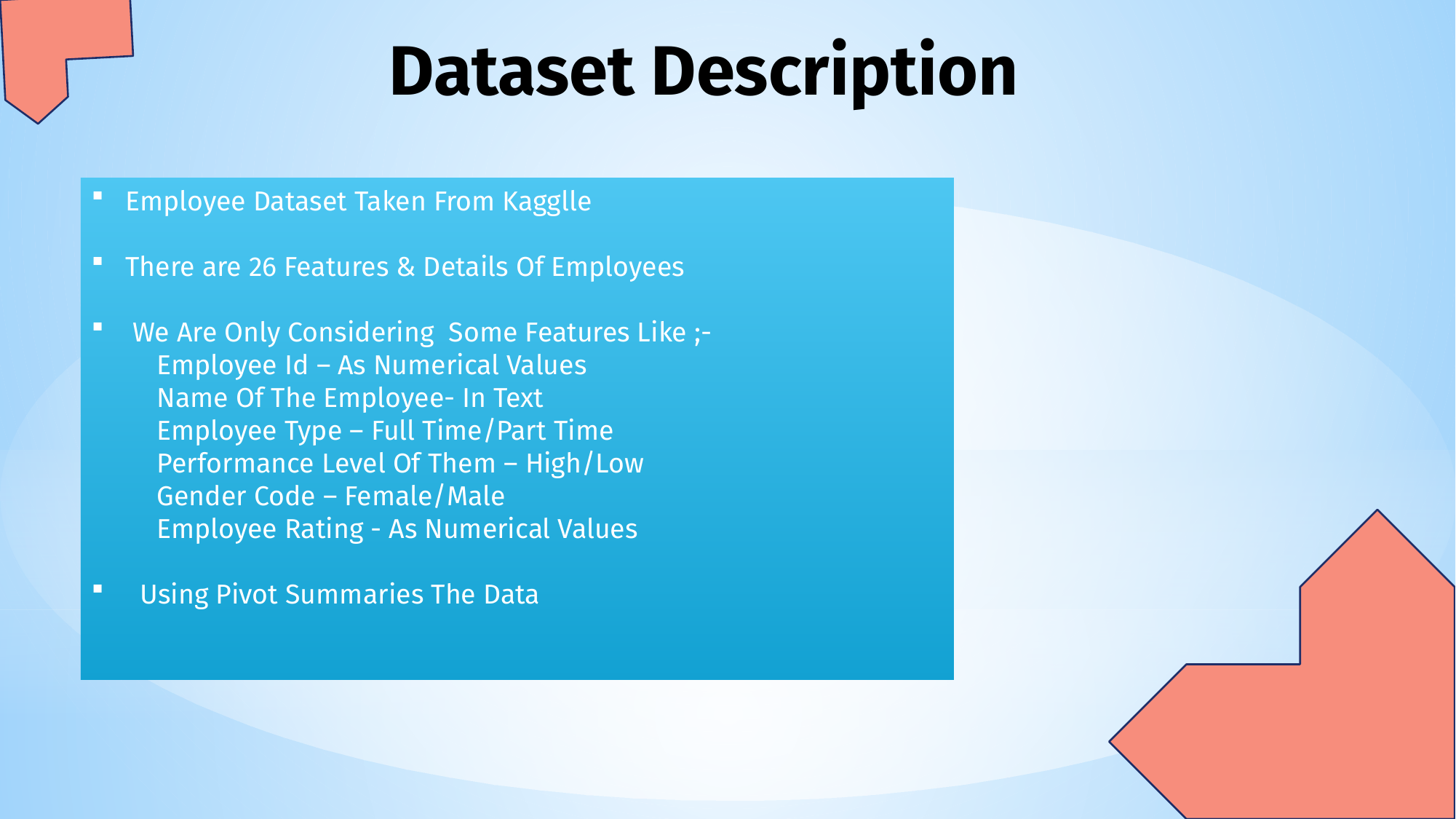

# Dataset Description
Employee Dataset Taken From Kagglle

There are 26 Features & Details Of Employees

 We Are Only Considering  Some Features Like ;-
         Employee Id – As Numerical Values
         Name Of The Employee- In Text
         Employee Type – Full Time/Part Time
         Performance Level Of Them – High/Low
         Gender Code – Female/Male
         Employee Rating - As Numerical Values

  Using Pivot Summaries The Data